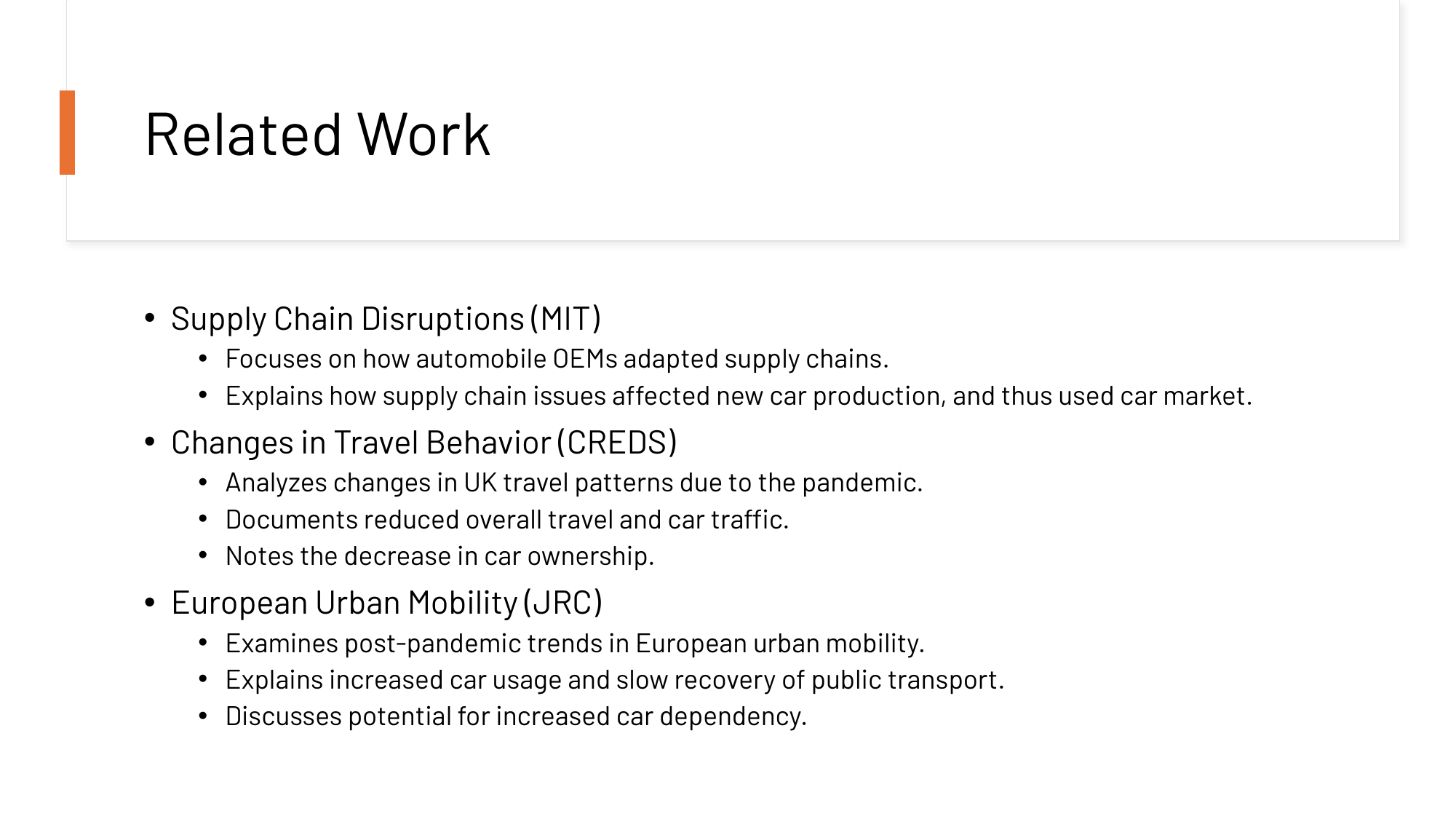

# Related Work

Supply Chain Disruptions (MIT)
Focuses on how automobile OEMs adapted supply chains.
Explains how supply chain issues affected new car production, and thus used car market.
Changes in Travel Behavior (CREDS)
Analyzes changes in UK travel patterns due to the pandemic.
Documents reduced overall travel and car traffic.
Notes the decrease in car ownership.
European Urban Mobility (JRC)
Examines post-pandemic trends in European urban mobility.
Explains increased car usage and slow recovery of public transport.
Discusses potential for increased car dependency.